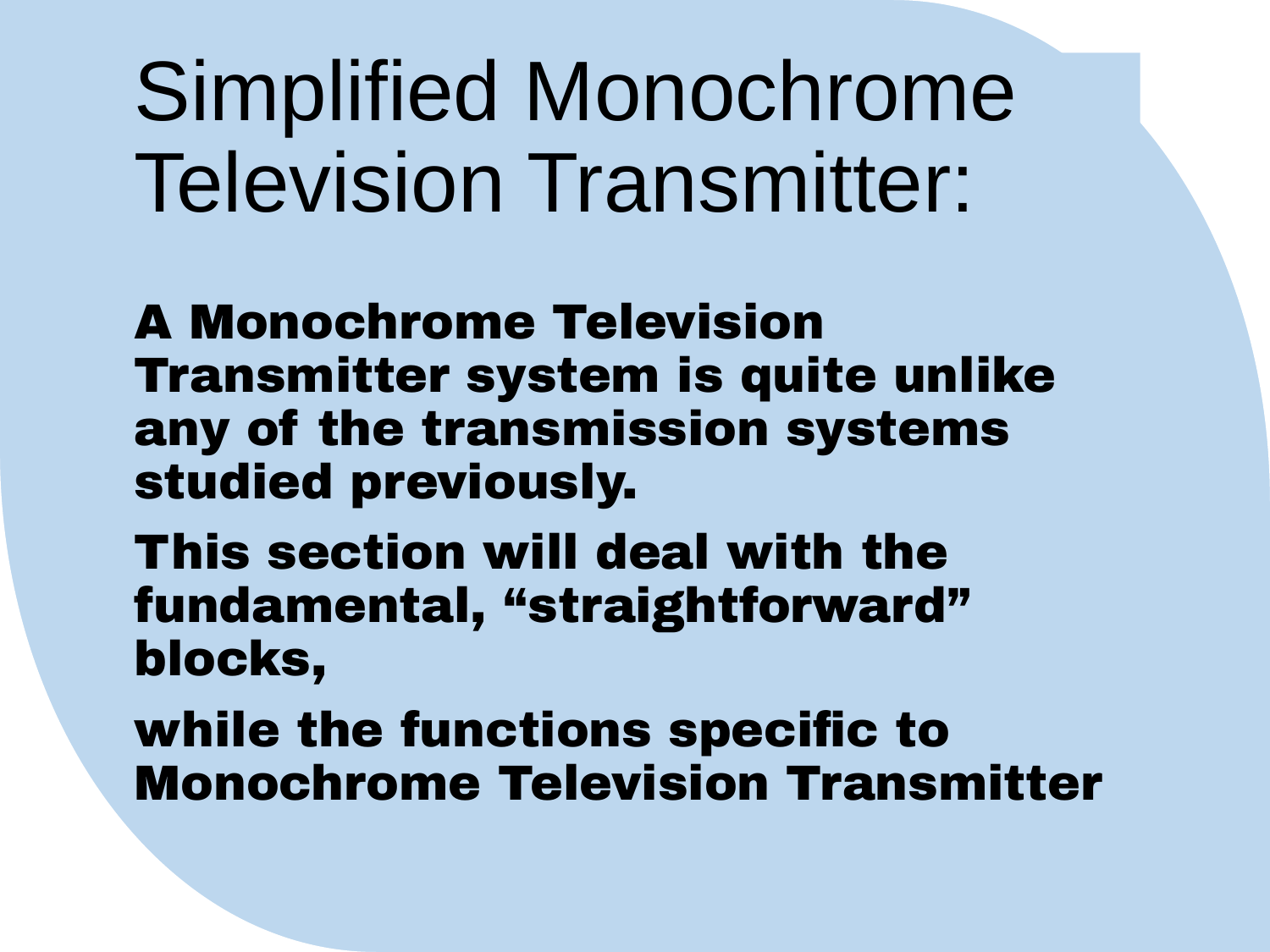

# Simplified Monochrome Television Transmitter:
A Monochrome Television   Transmitter system is quite unlike any of the transmission systems studied previously.
This section will deal with the fundamental, “straightforward” blocks,
while the functions specific to Monochrome Television Transmitter